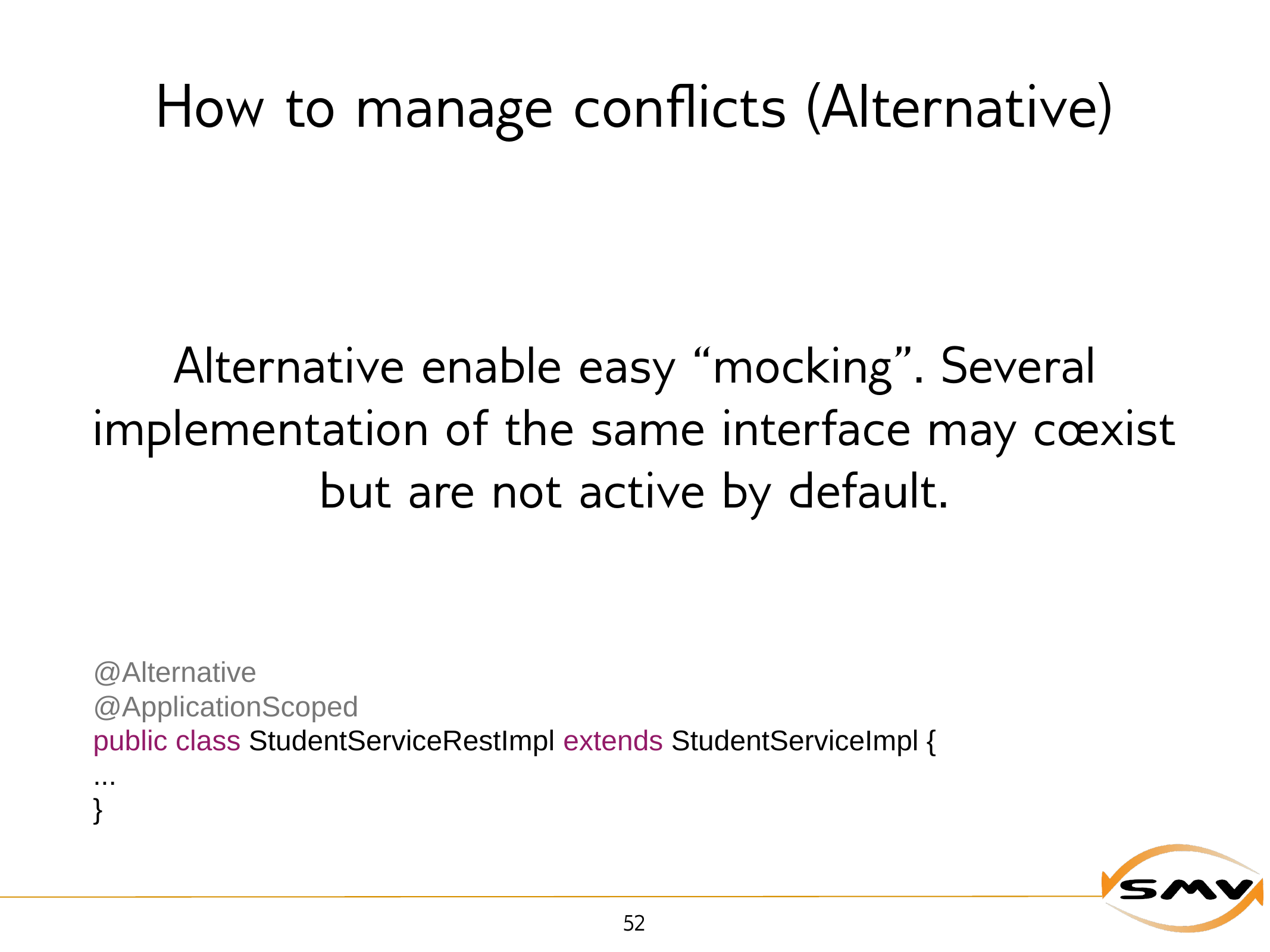

How to manage conflicts (Alternative)
Alternative enable easy “mocking”. Several implementation of the same interface may coexist but are not active by default.
@Alternative
@ApplicationScoped
public class StudentServiceRestImpl extends StudentServiceImpl {
...
}
52